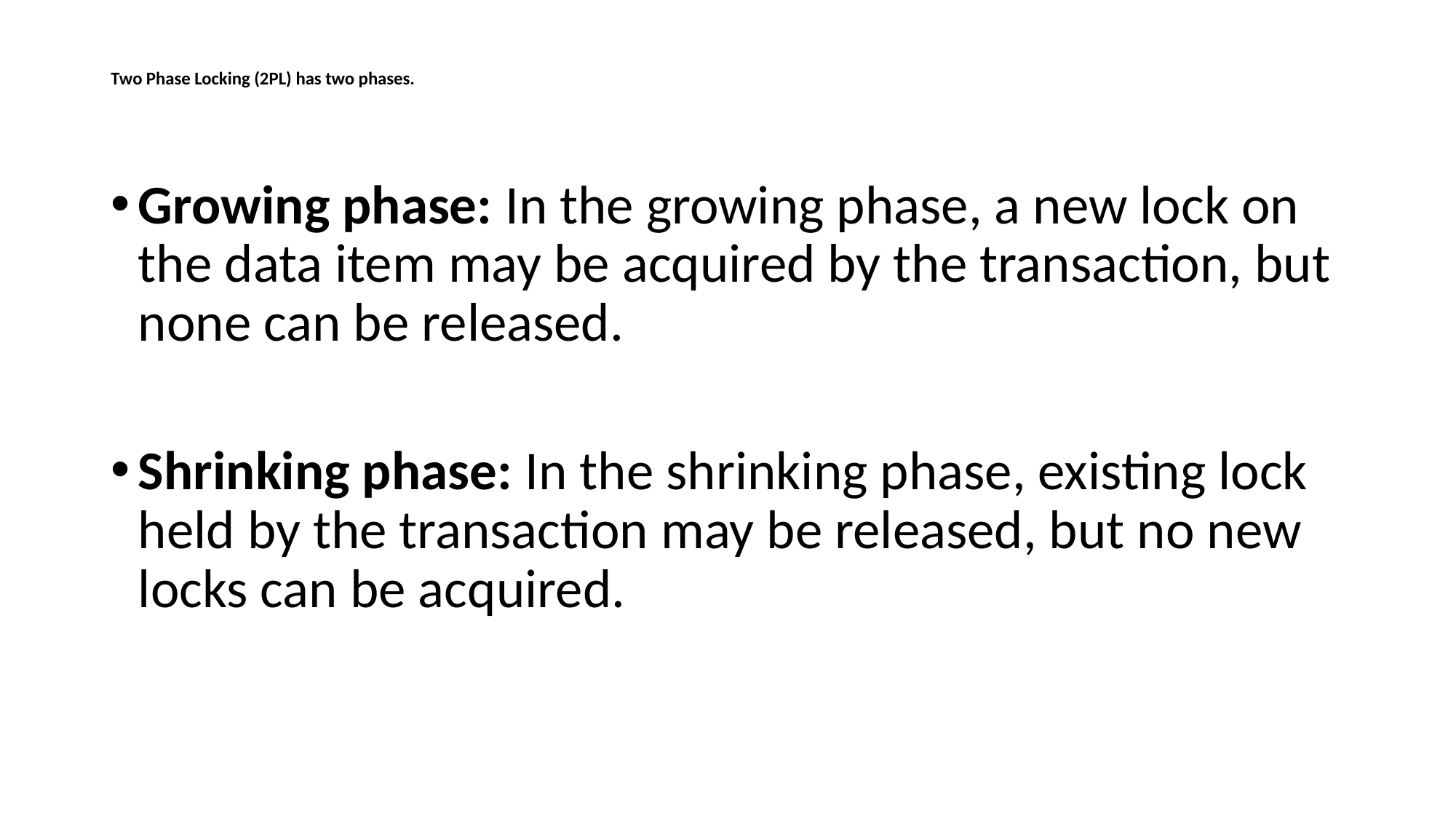

# Two Phase Locking (2PL) has two phases.
Growing phase: In the growing phase, a new lock on the data item may be acquired by the transaction, but none can be released.

Shrinking phase: In the shrinking phase, existing lock held by the transaction may be released, but no new locks can be acquired.